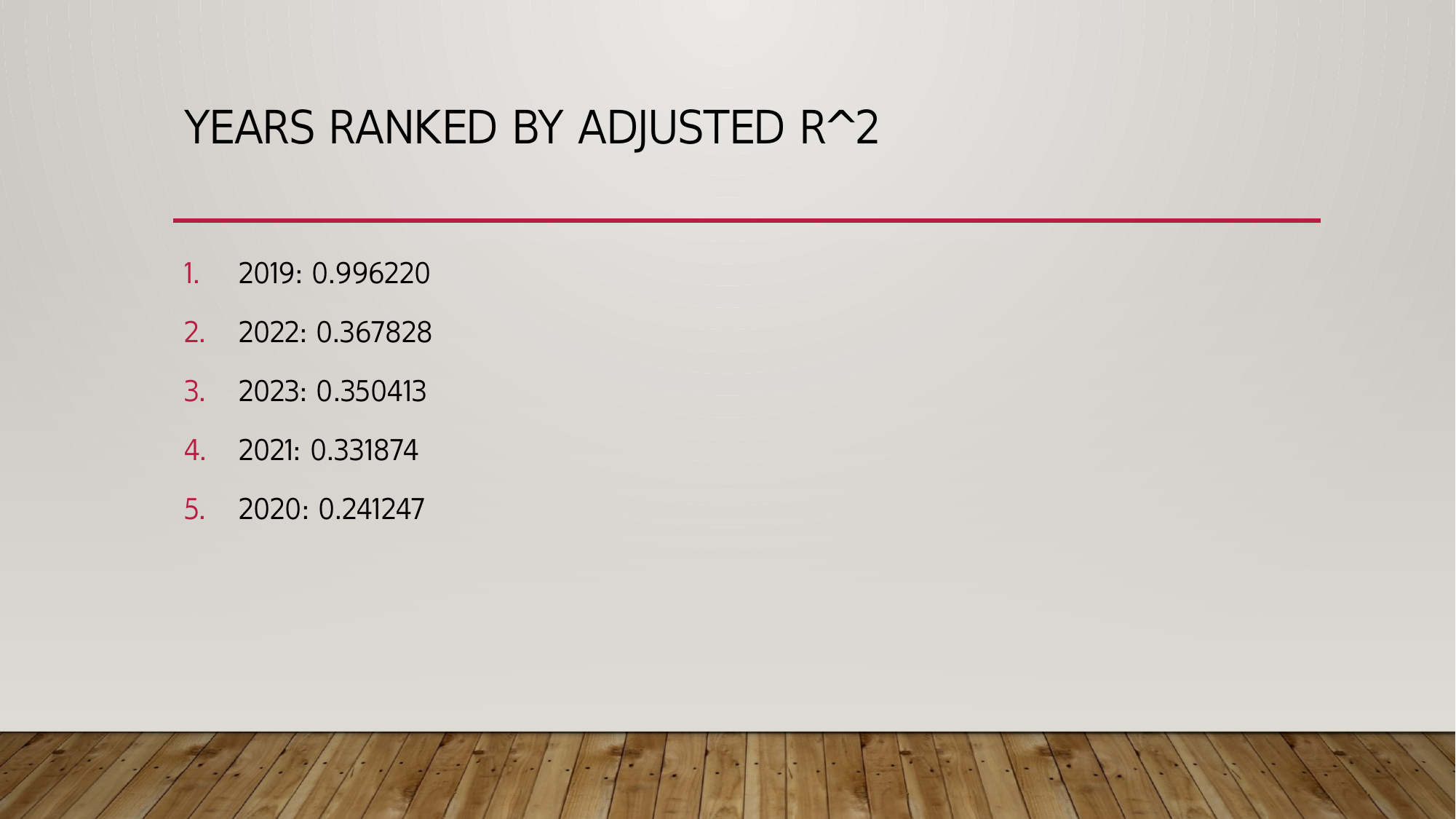

# Years Ranked by Adjusted R^2
2019: 0.996220
2022: 0.367828
2023: 0.350413
2021: 0.331874
2020: 0.241247